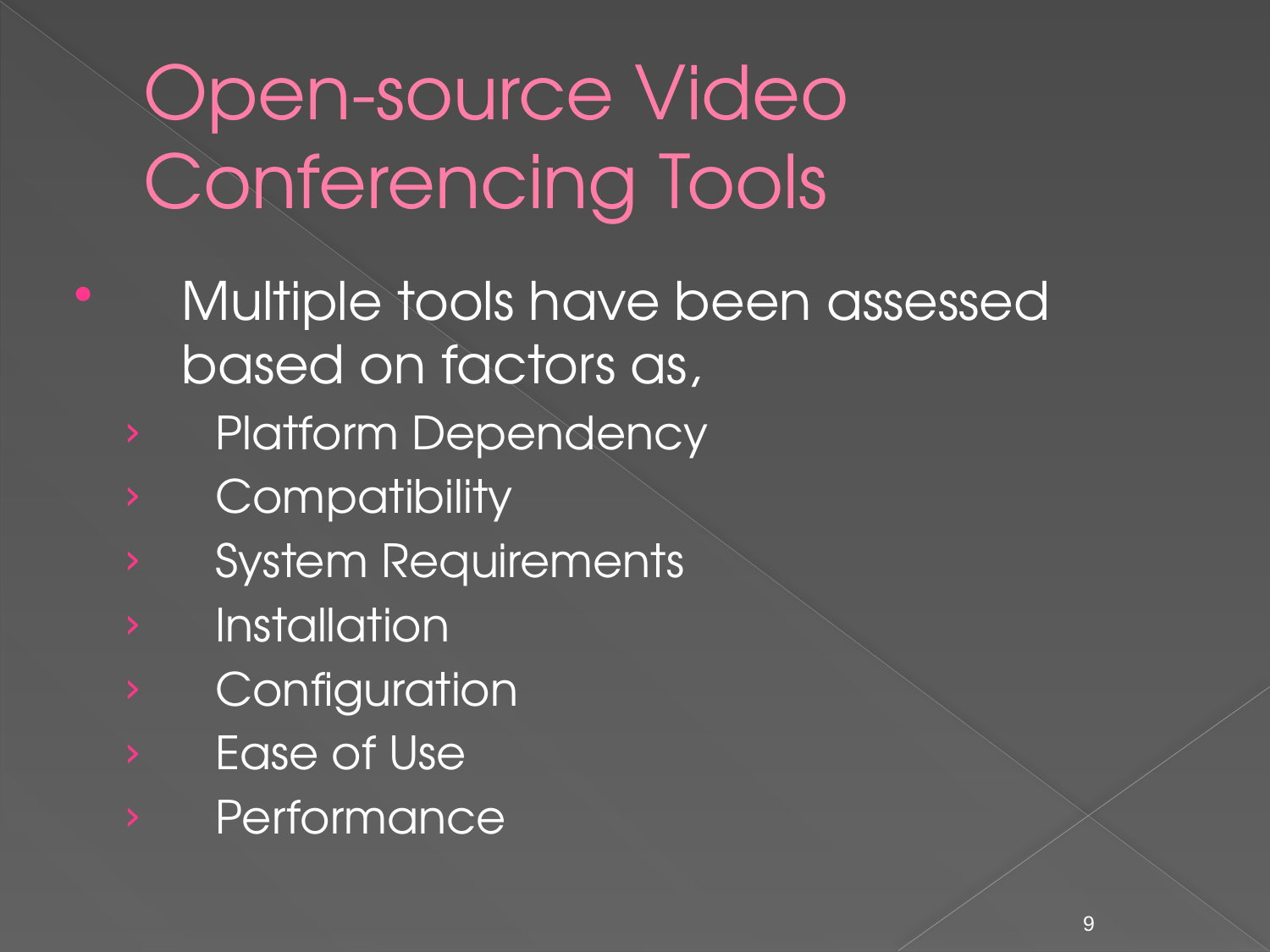

# Open-source Video Conferencing Tools
Multiple tools have been assessed based on factors as,
Platform Dependency
Compatibility
System Requirements
Installation
Configuration
Ease of Use
Performance
9